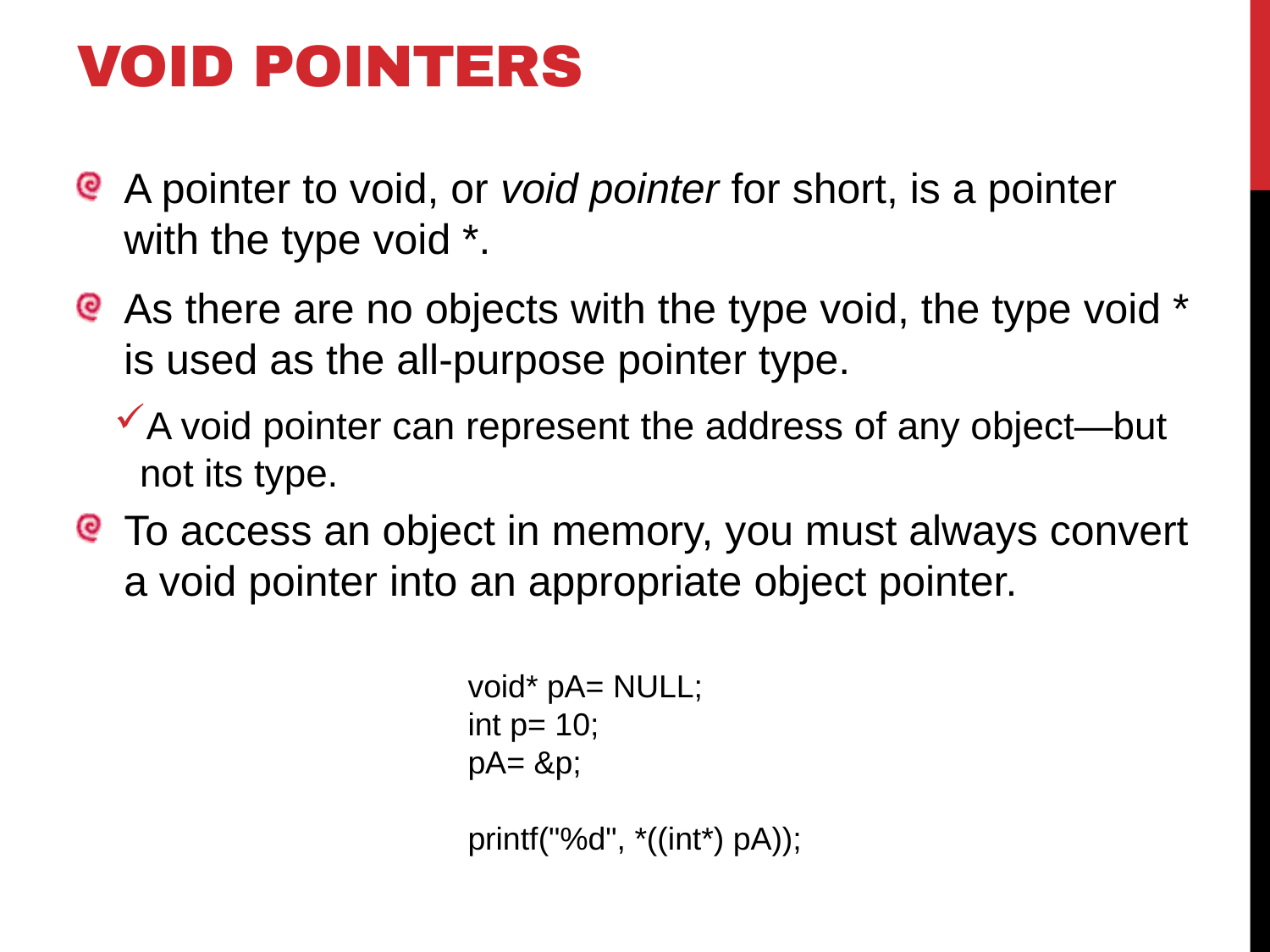

# VOID pointers
A pointer to void, or void pointer for short, is a pointer with the type void *.
As there are no objects with the type void, the type void * is used as the all-purpose pointer type.
A void pointer can represent the address of any object—but not its type.
To access an object in memory, you must always convert a void pointer into an appropriate object pointer.

void* pA= NULL;
int p= 10;
pA= &p;

printf("%d", *((int*) pA));